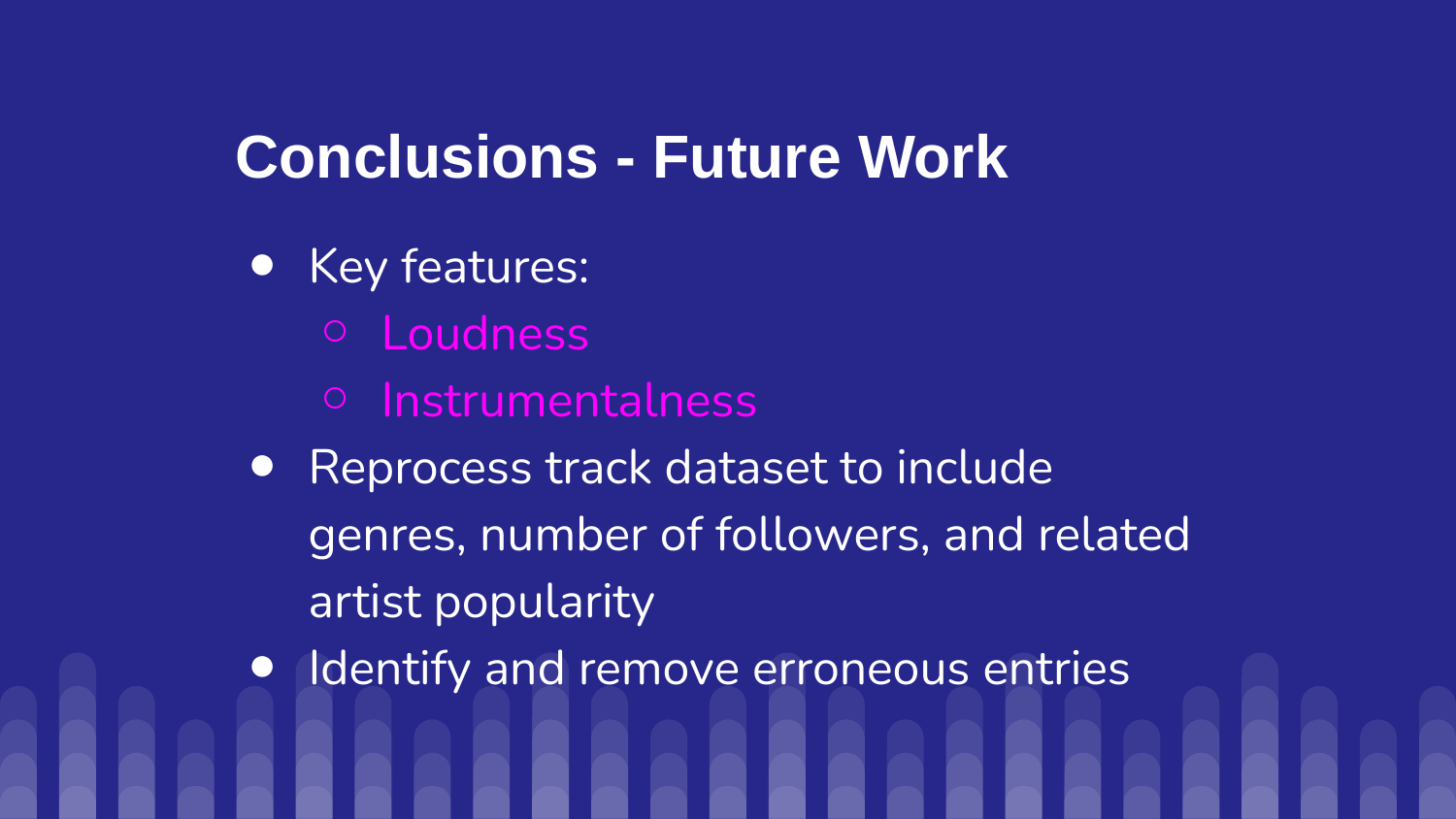

# Conclusions - Future Work
Key features:
Loudness
Instrumentalness
Reprocess track dataset to include genres, number of followers, and related artist popularity
Identify and remove erroneous entries